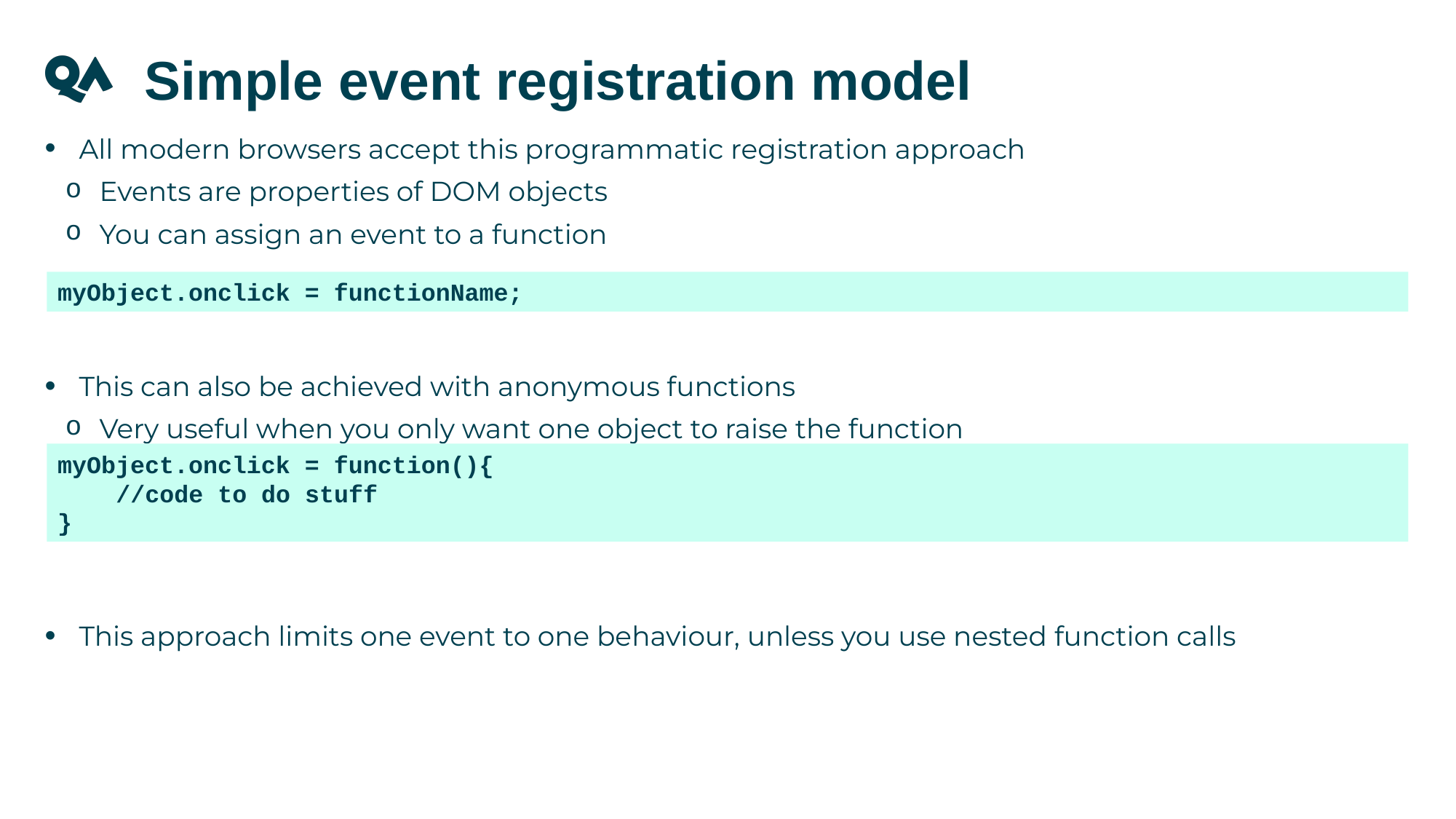

Simple event registration model
All modern browsers accept this programmatic registration approach
Events are properties of DOM objects
You can assign an event to a function

This can also be achieved with anonymous functions
Very useful when you only want one object to raise the function

This approach limits one event to one behaviour, unless you use nested function calls
myObject.onclick = functionName;
myObject.onclick = function(){
    //code to do stuff
}